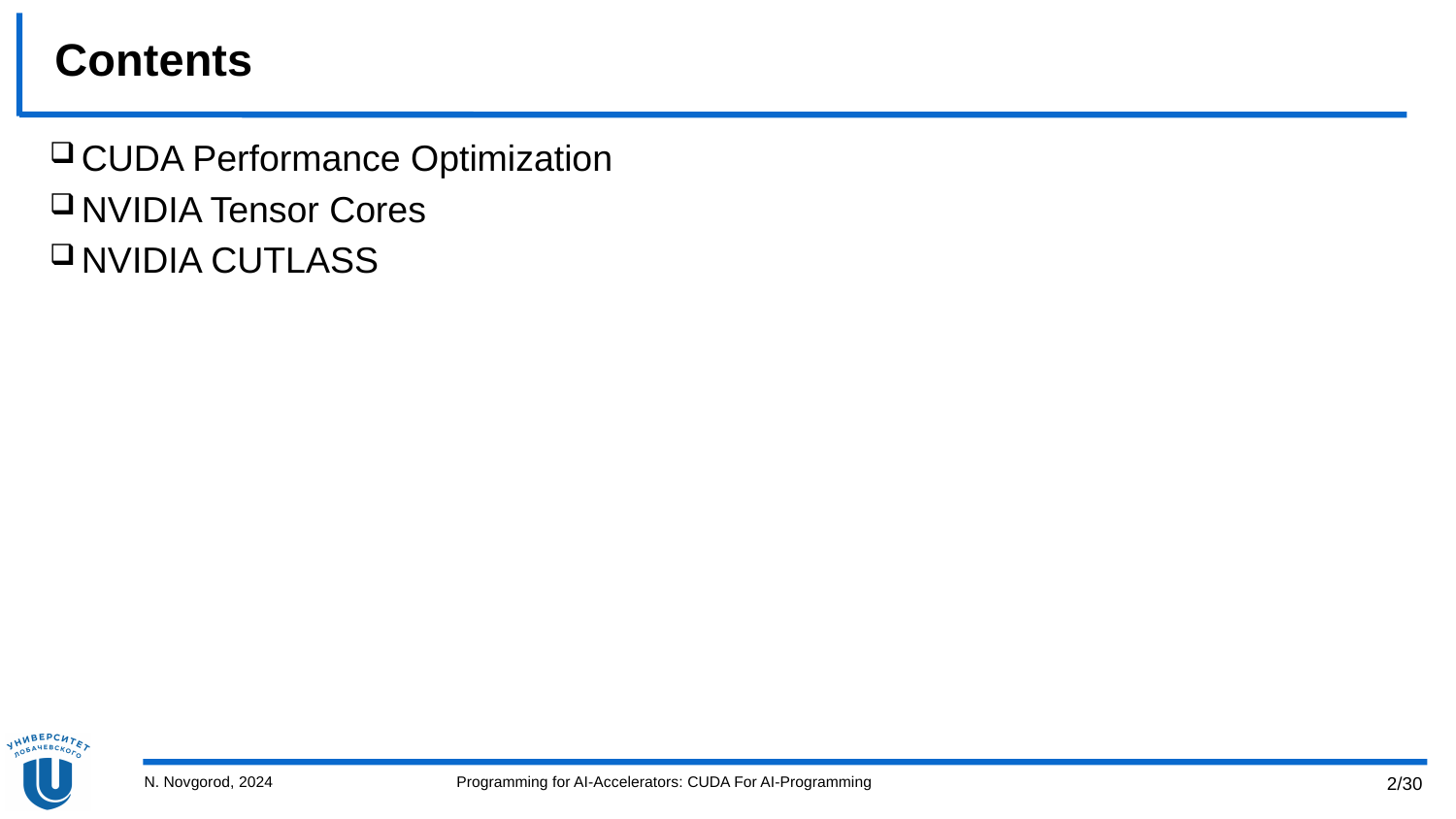

# Contents
CUDA Performance Optimization
NVIDIA Tensor Cores
NVIDIA CUTLASS
N. Novgorod, 2024
Programming for AI-Accelerators: CUDA For AI-Programming
2/30